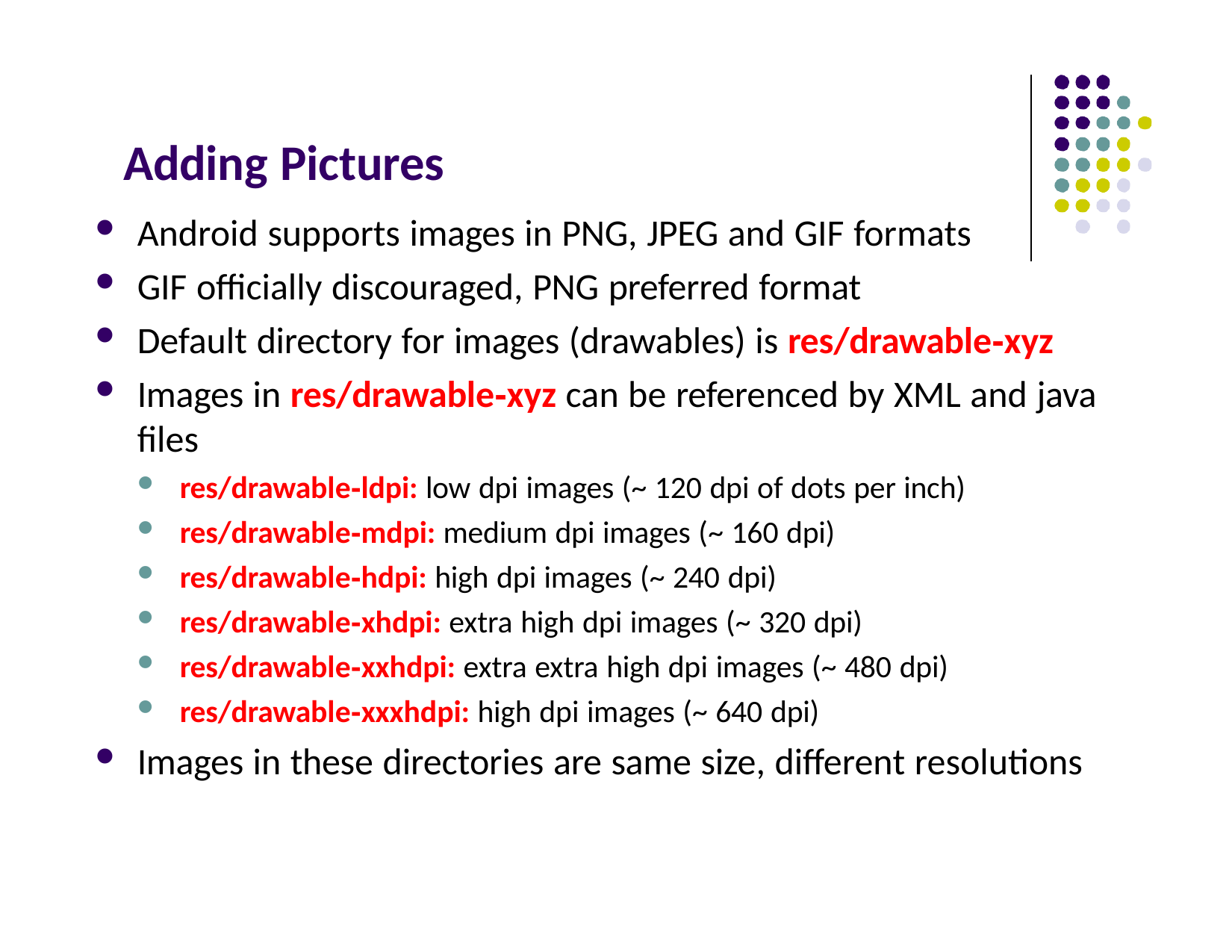

# Adding Pictures
Android supports images in PNG, JPEG and GIF formats
GIF officially discouraged, PNG preferred format
Default directory for images (drawables) is res/drawable‐xyz
Images in res/drawable‐xyz can be referenced by XML and java files
res/drawable‐ldpi: low dpi images (~ 120 dpi of dots per inch)
res/drawable‐mdpi: medium dpi images (~ 160 dpi)
res/drawable‐hdpi: high dpi images (~ 240 dpi)
res/drawable‐xhdpi: extra high dpi images (~ 320 dpi)
res/drawable‐xxhdpi: extra extra high dpi images (~ 480 dpi)
res/drawable‐xxxhdpi: high dpi images (~ 640 dpi)
Images in these directories are same size, different resolutions